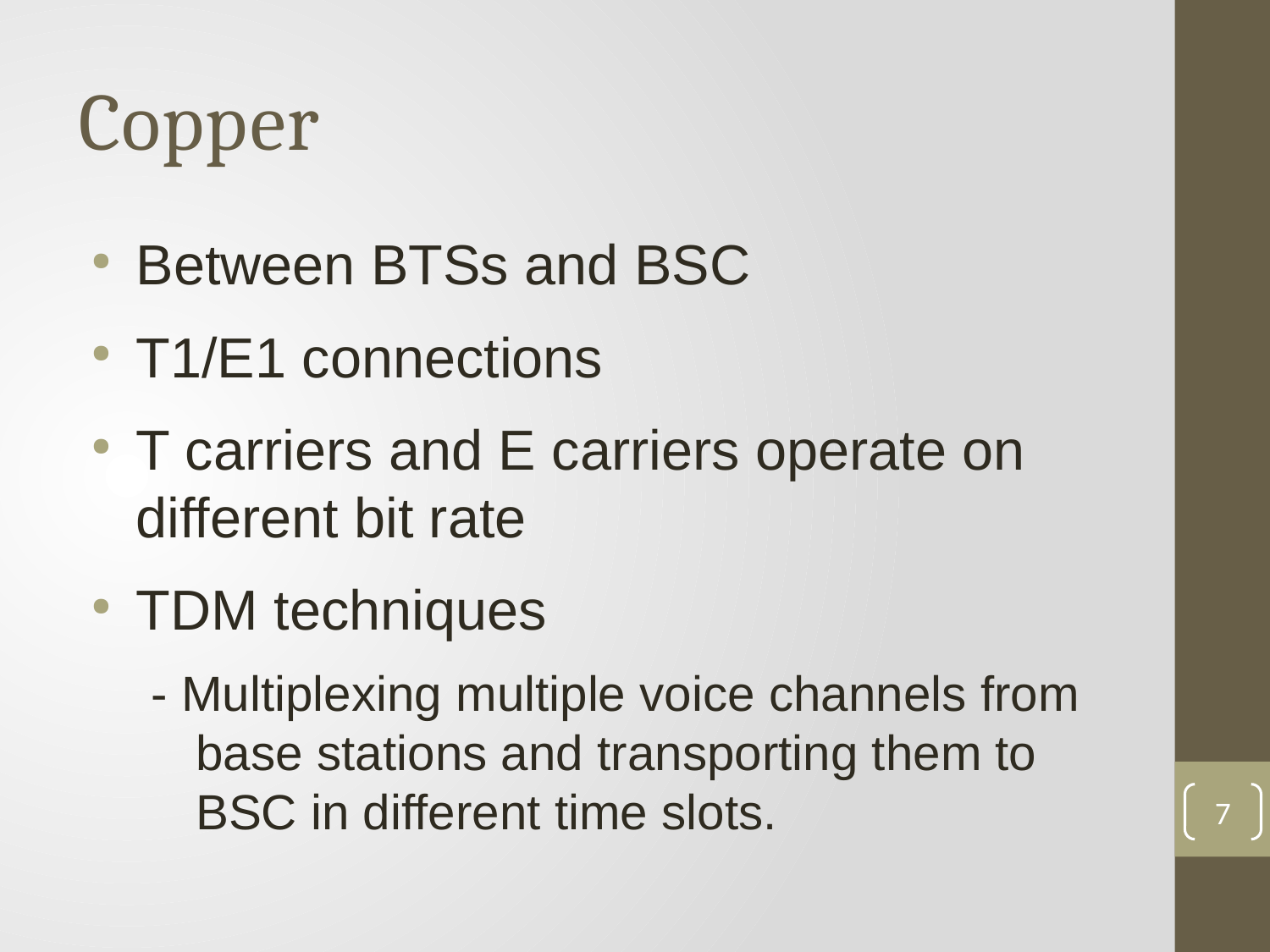

Copper
Between BTSs and BSC
T1/E1 connections
T carriers and E carriers operate on different bit rate
TDM techniques
- Multiplexing multiple voice channels from base stations and transporting them to BSC in different time slots.
7